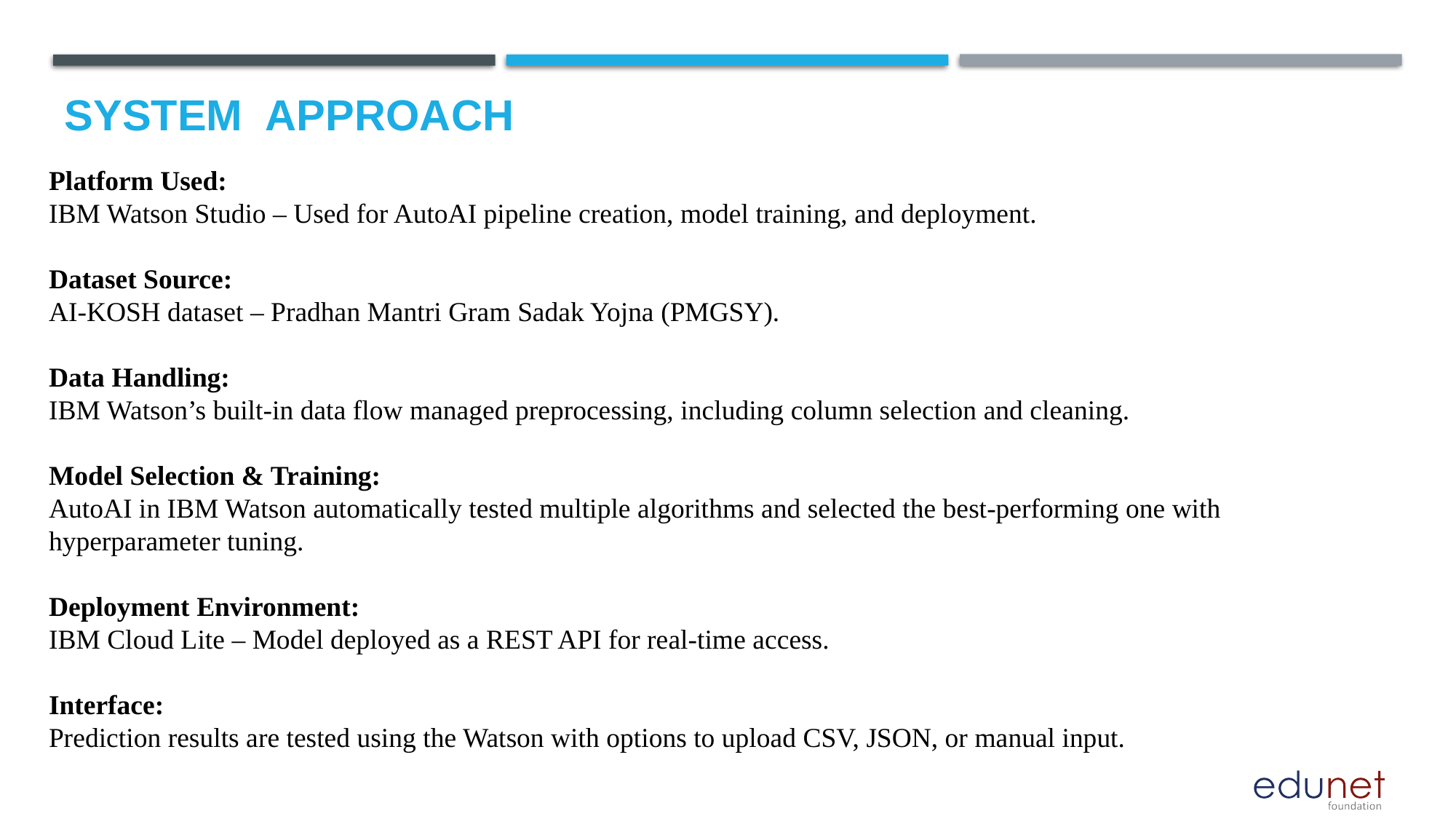

# System  Approach
Platform Used:
IBM Watson Studio – Used for AutoAI pipeline creation, model training, and deployment.

Dataset Source:
AI-KOSH dataset – Pradhan Mantri Gram Sadak Yojna (PMGSY).

Data Handling:
IBM Watson’s built-in data flow managed preprocessing, including column selection and cleaning.

Model Selection & Training:
AutoAI in IBM Watson automatically tested multiple algorithms and selected the best-performing one with hyperparameter tuning.

Deployment Environment:
IBM Cloud Lite – Model deployed as a REST API for real-time access.

Interface:
Prediction results are tested using the Watson with options to upload CSV, JSON, or manual input.